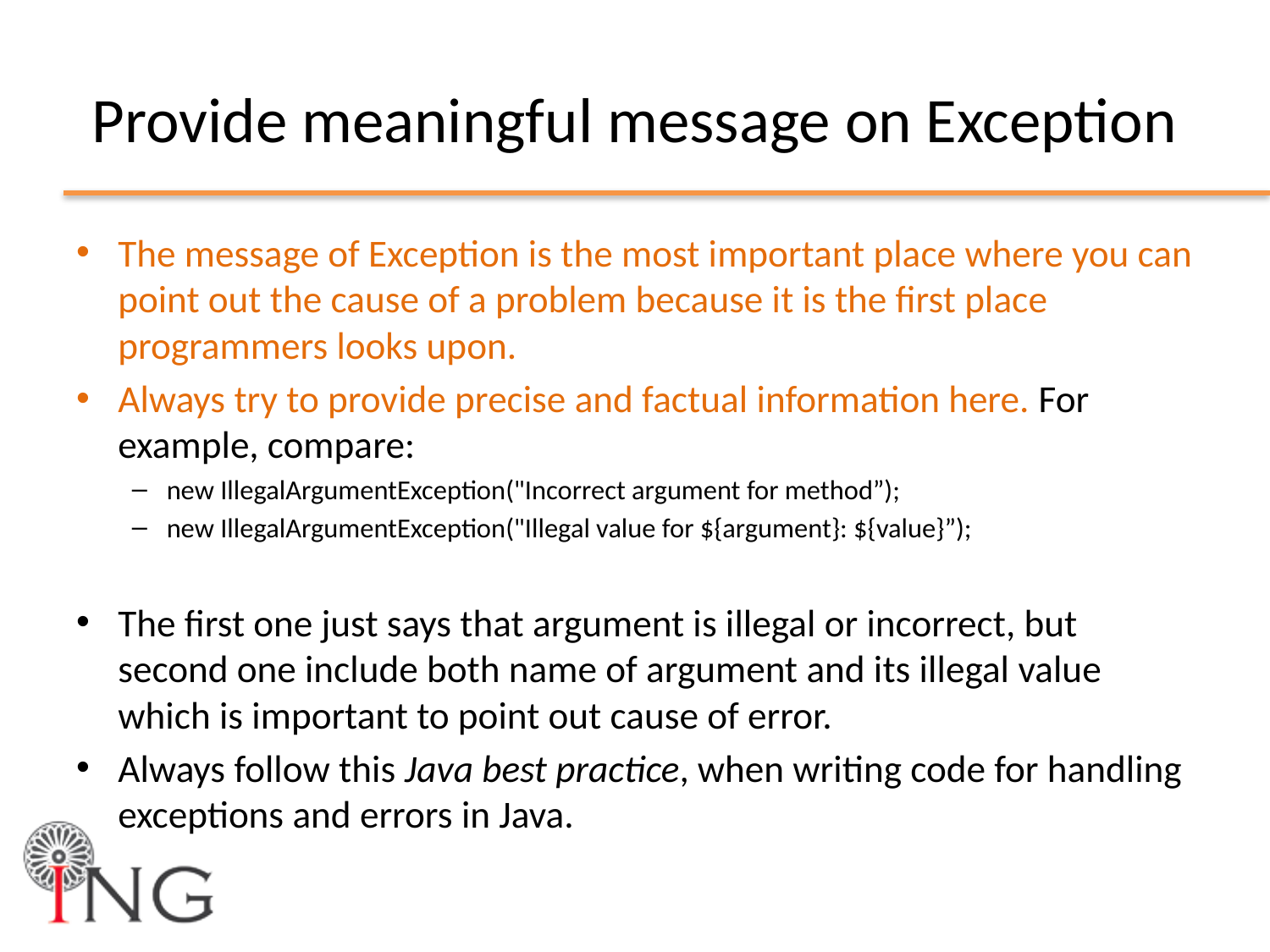

# Provide meaningful message on Exception
The message of Exception is the most important place where you can point out the cause of a problem because it is the first place programmers looks upon.
Always try to provide precise and factual information here. For example, compare:
new IllegalArgumentException("Incorrect argument for method”);
new IllegalArgumentException("Illegal value for ${argument}: ${value}”);

The first one just says that argument is illegal or incorrect, but second one include both name of argument and its illegal value which is important to point out cause of error.
Always follow this Java best practice, when writing code for handling exceptions and errors in Java.